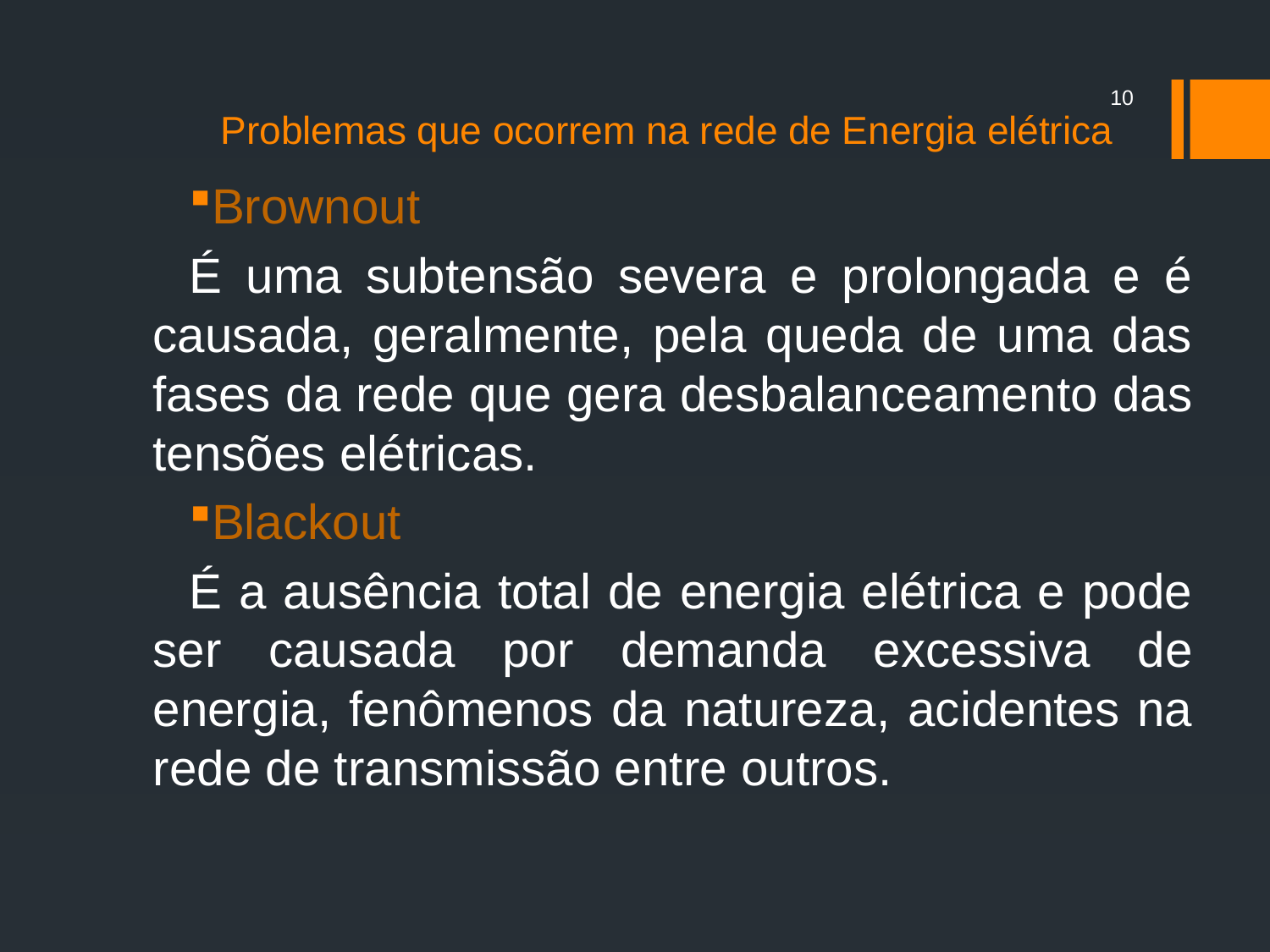

# Problemas que ocorrem na rede de Energia elétrica
10
Brownout
É uma subtensão severa e prolongada e é causada, geralmente, pela queda de uma das fases da rede que gera desbalanceamento das tensões elétricas.
Blackout
É a ausência total de energia elétrica e pode ser causada por demanda excessiva de energia, fenômenos da natureza, acidentes na rede de transmissão entre outros.